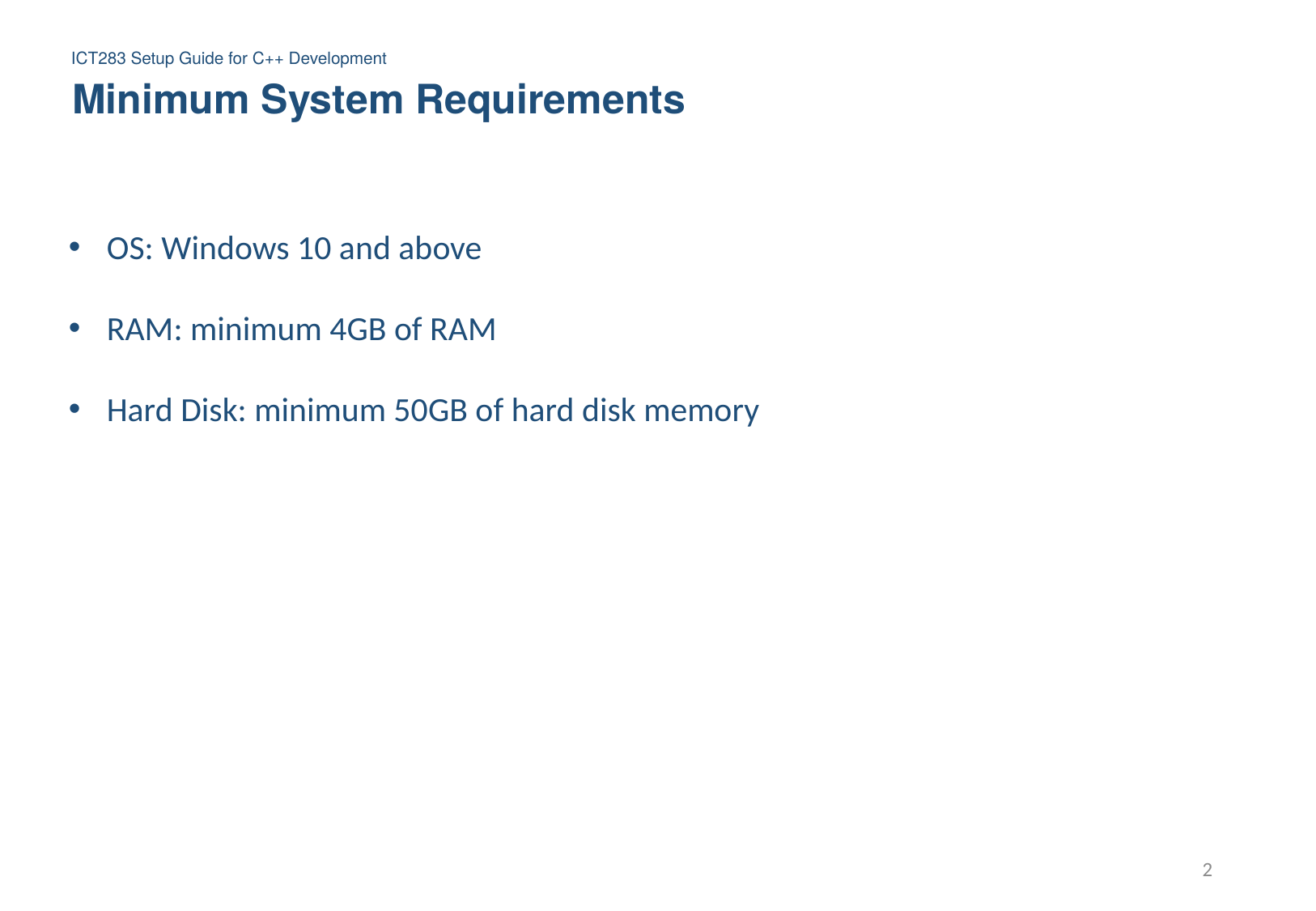

ICT283 Setup Guide for C++ Development
Introduction to C++
Minimum System Requirements
OS: Windows 10 and above

RAM: minimum 4GB of RAM

Hard Disk: minimum 50GB of hard disk memory

2